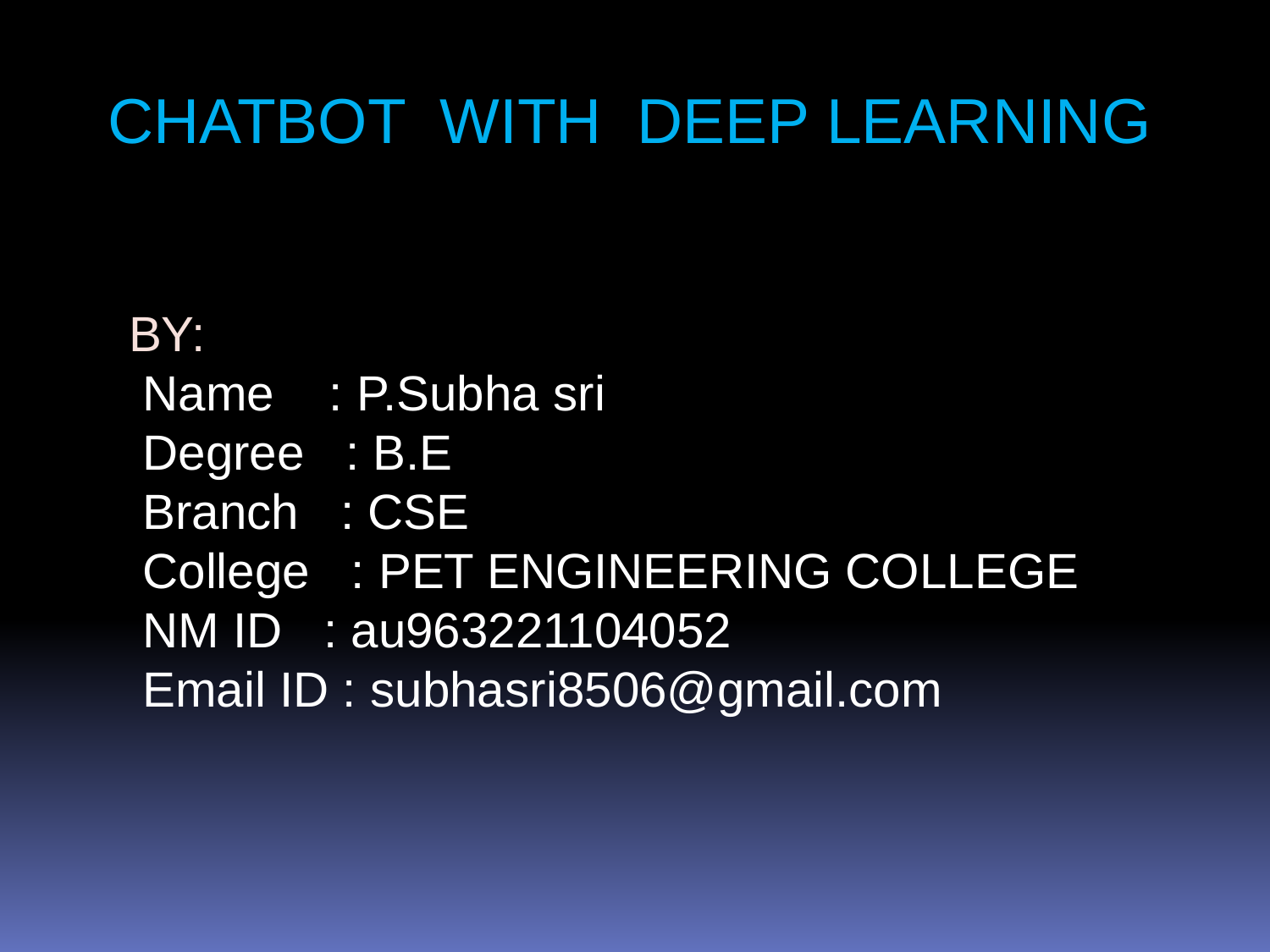

CHATBOT  WITH  DEEP LEARNING
BY:
 Name    : P.Subha sri
 Degree   : B.E
 Branch   : CSE
 College   : PET ENGINEERING COLLEGE
 NM ID   : au963221104052
 Email ID : subhasri8506@gmail.com